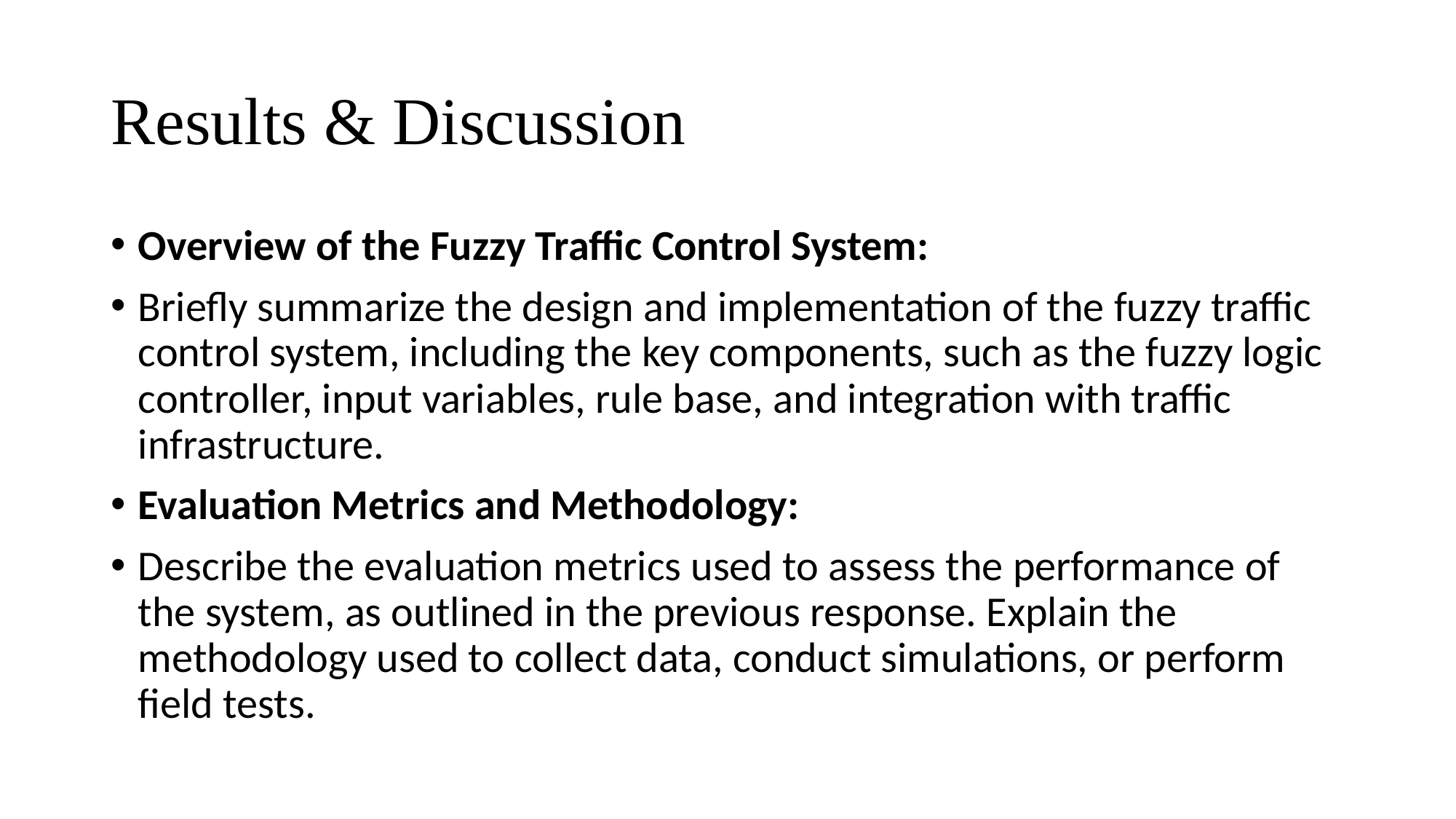

# Results & Discussion
Overview of the Fuzzy Traffic Control System:
Briefly summarize the design and implementation of the fuzzy traffic control system, including the key components, such as the fuzzy logic controller, input variables, rule base, and integration with traffic infrastructure.
Evaluation Metrics and Methodology:
Describe the evaluation metrics used to assess the performance of the system, as outlined in the previous response. Explain the methodology used to collect data, conduct simulations, or perform field tests.